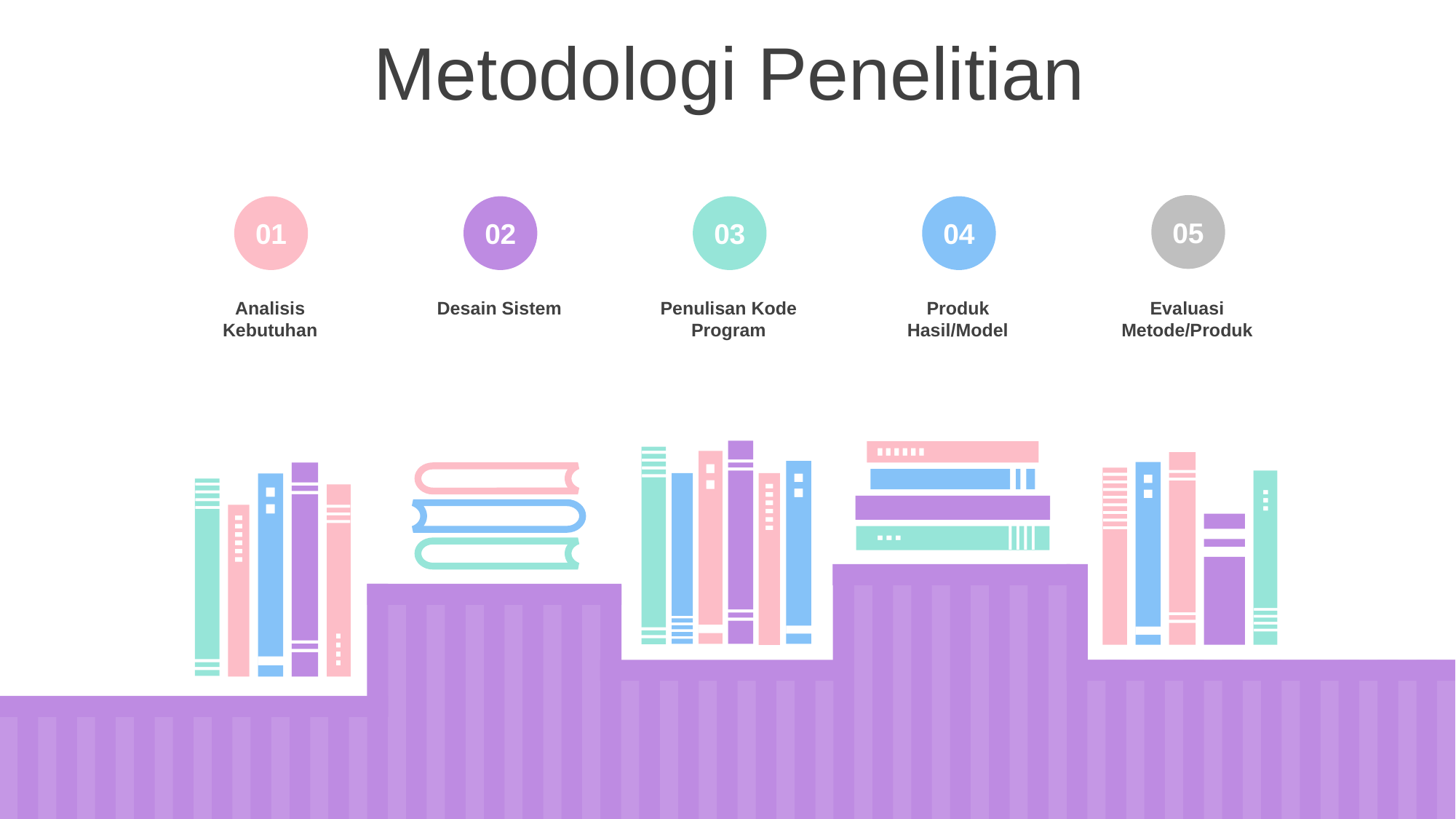

Metodologi Penelitian

05
01
02
03
04
Analisis Kebutuhan
Desain Sistem
Penulisan Kode Program
Produk Hasil/Model
Evaluasi Metode/Produk

D
D
D